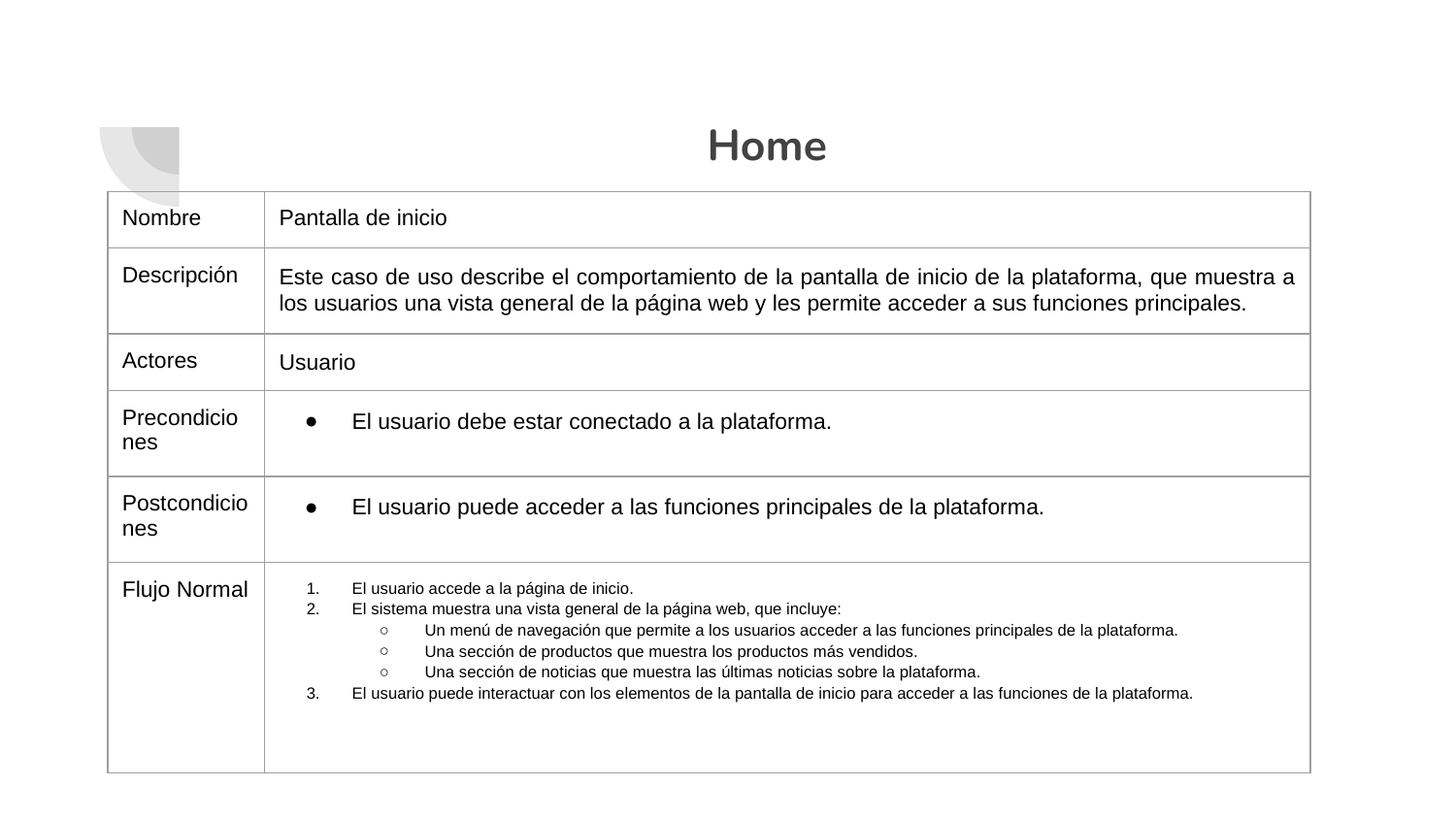

# Home
| Nombre | Pantalla de inicio |
| --- | --- |
| Descripción | Este caso de uso describe el comportamiento de la pantalla de inicio de la plataforma, que muestra a los usuarios una vista general de la página web y les permite acceder a sus funciones principales. |
| Actores | Usuario |
| Precondiciones | El usuario debe estar conectado a la plataforma. |
| Postcondiciones | El usuario puede acceder a las funciones principales de la plataforma. |
| Flujo Normal | El usuario accede a la página de inicio. El sistema muestra una vista general de la página web, que incluye: Un menú de navegación que permite a los usuarios acceder a las funciones principales de la plataforma. Una sección de productos que muestra los productos más vendidos. Una sección de noticias que muestra las últimas noticias sobre la plataforma. El usuario puede interactuar con los elementos de la pantalla de inicio para acceder a las funciones de la plataforma. |